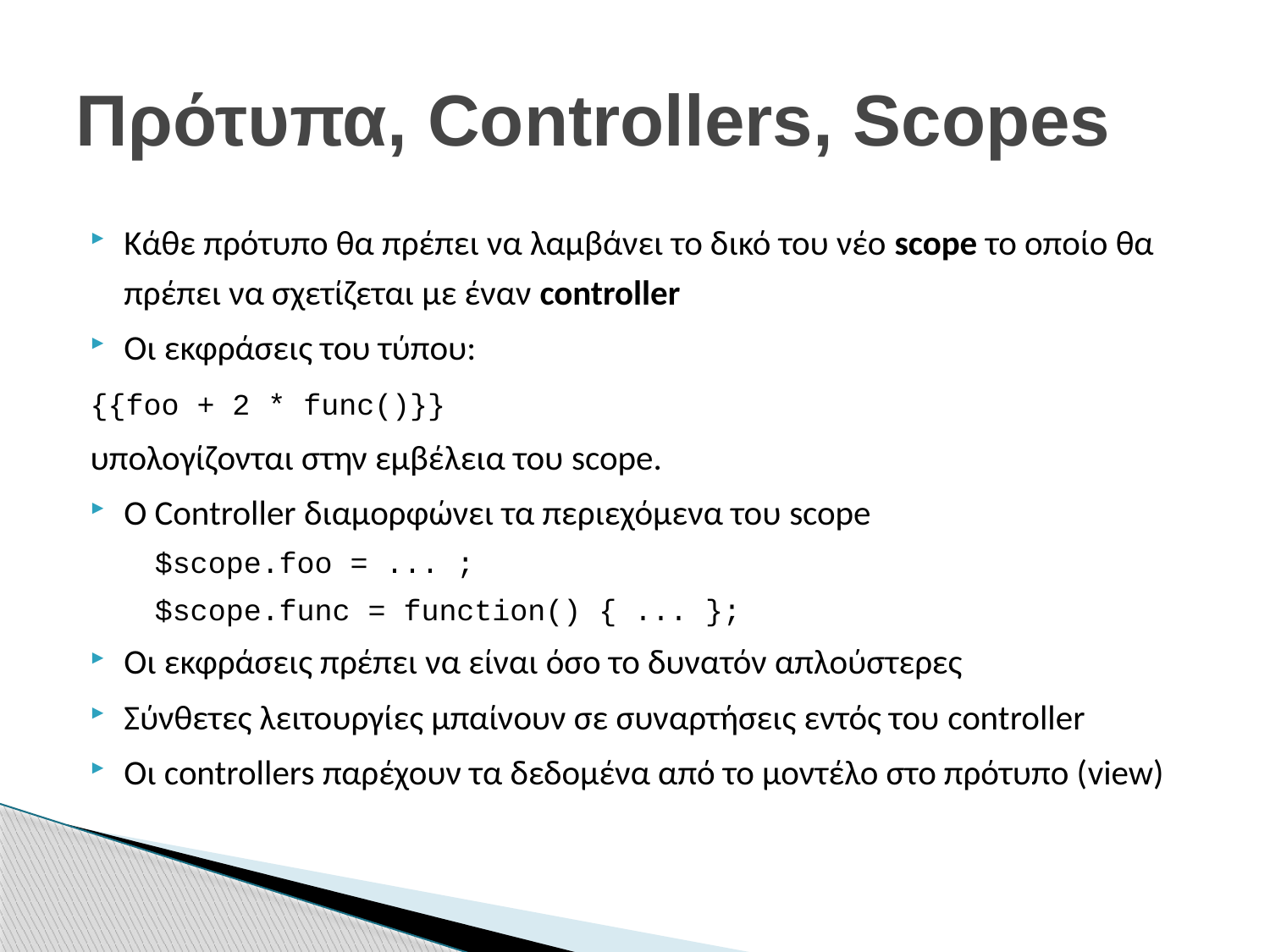

# Πρότυπα, Controllers, Scopes
Κάθε πρότυπο θα πρέπει να λαμβάνει το δικό του νέο scope το οποίο θα πρέπει να σχετίζεται με έναν controller
Οι εκφράσεις του τύπου:
	{{foo + 2 * func()}}
	υπολογίζονται στην εμβέλεια του scope.
O Controller διαμορφώνει τα περιεχόμενα του scope
$scope.foo = ... ;
$scope.func = function() { ... };
Οι εκφράσεις πρέπει να είναι όσο το δυνατόν απλούστερες
Σύνθετες λειτουργίες μπαίνουν σε συναρτήσεις εντός του controller
Οι controllers παρέχουν τα δεδομένα από το μοντέλο στο πρότυπο (view)